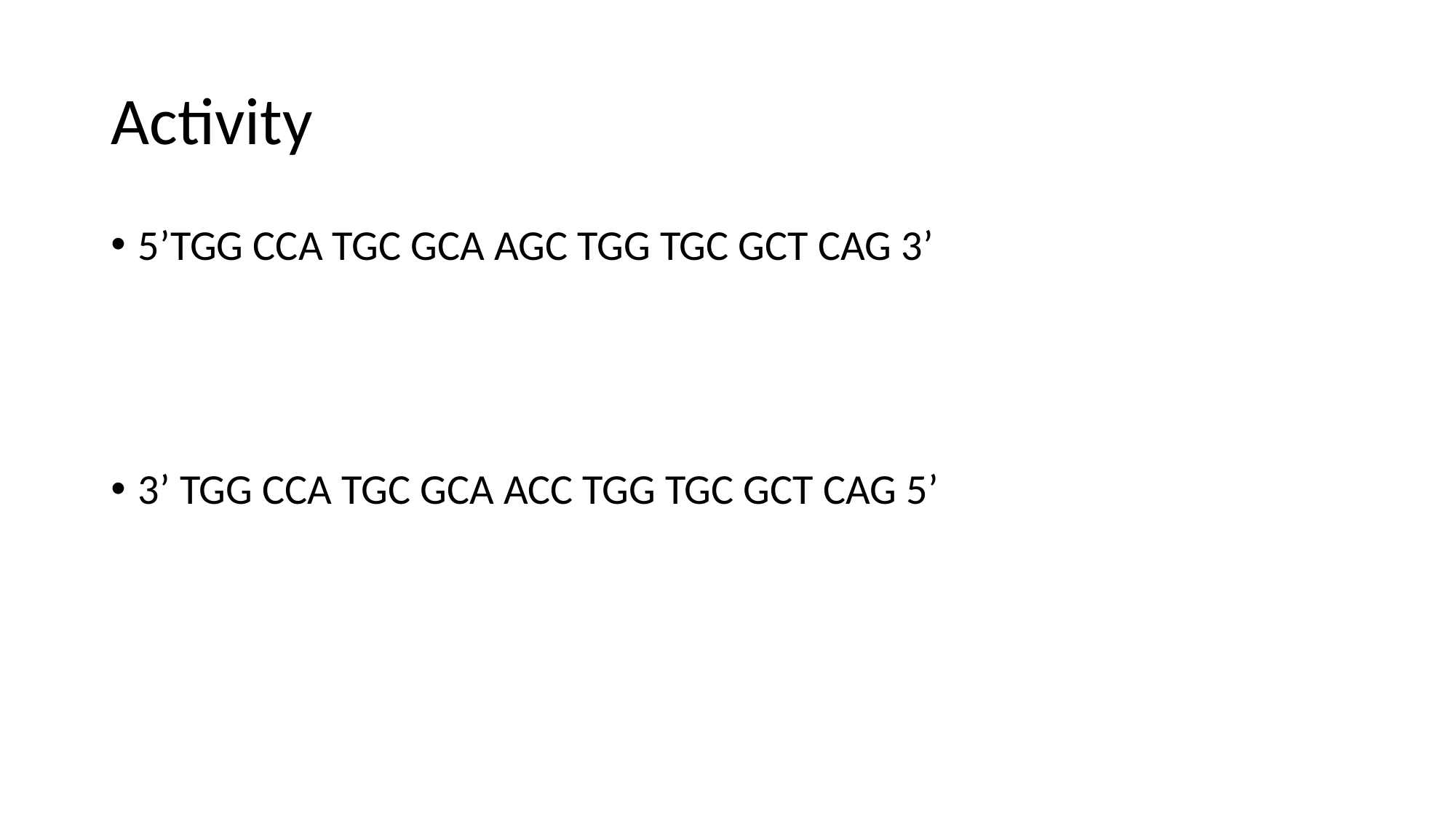

# Activity
5’TGG CCA TGC GCA AGC TGG TGC GCT CAG 3’

3’ TGG CCA TGC GCA ACC TGG TGC GCT CAG 5’